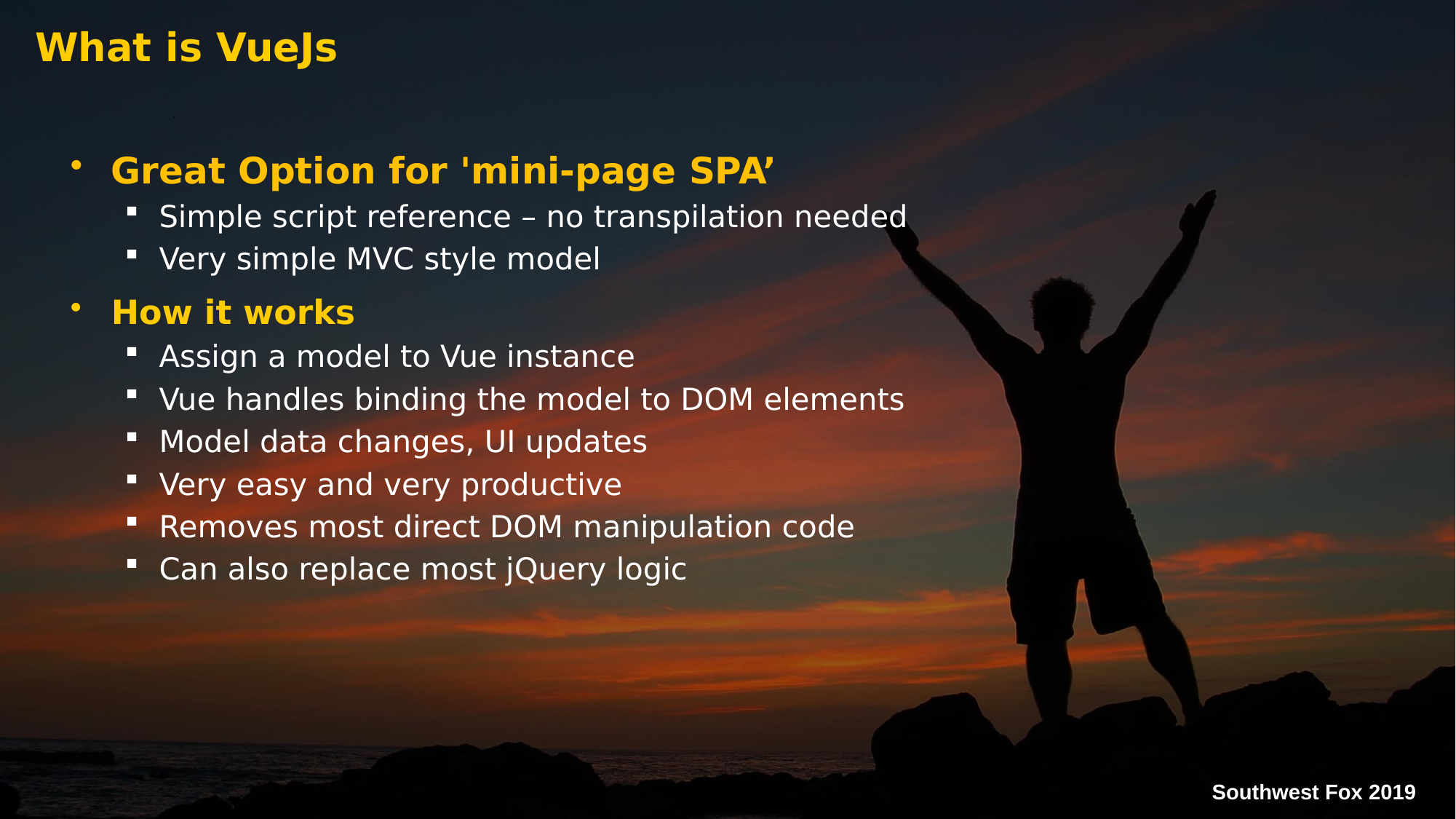

# What is VueJs
Great Option for 'mini-page SPA’
Simple script reference – no transpilation needed
Very simple MVC style model
How it works
Assign a model to Vue instance
Vue handles binding the model to DOM elements
Model data changes, UI updates
Very easy and very productive
Removes most direct DOM manipulation code
Can also replace most jQuery logic